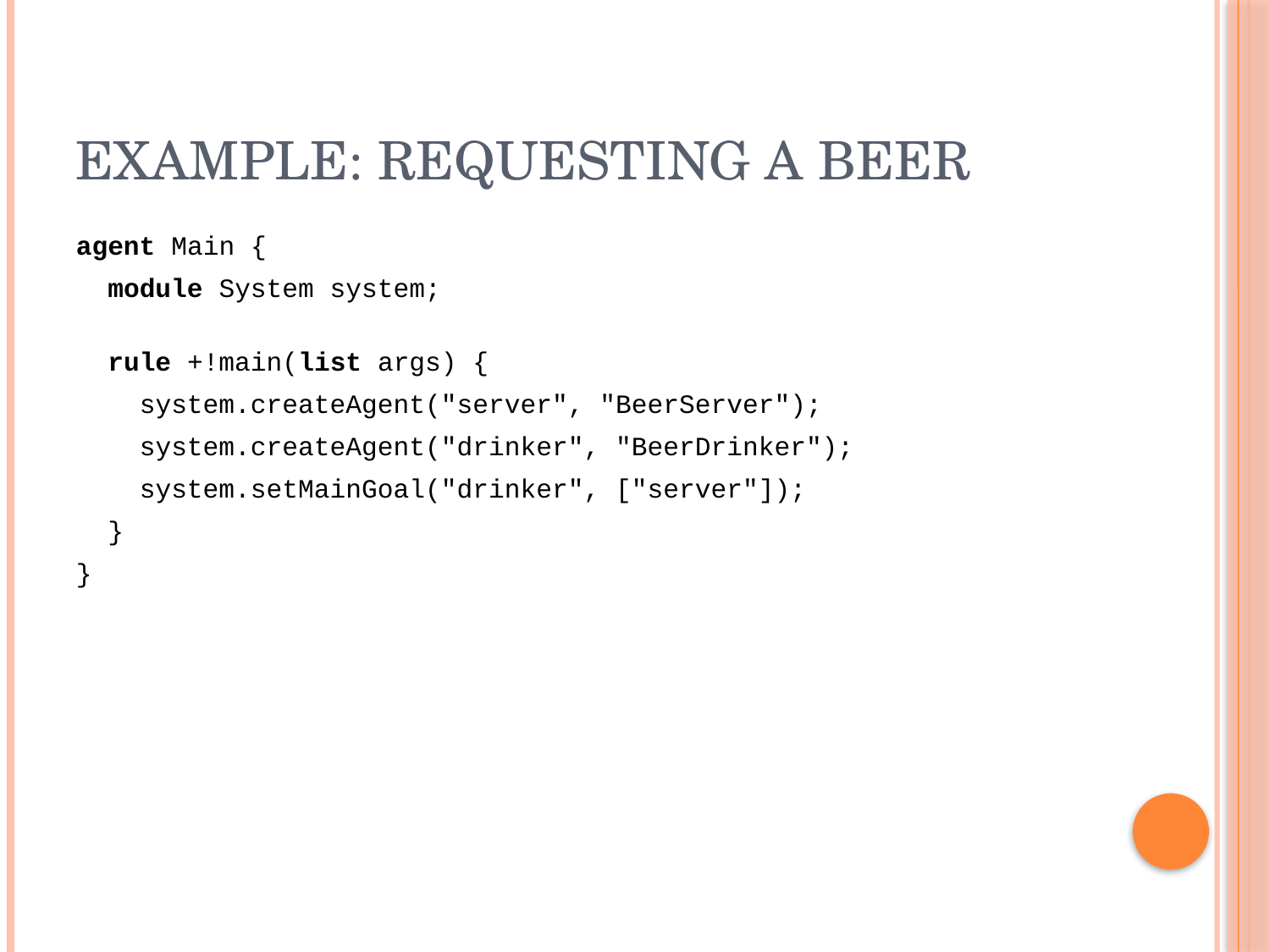

# Example: Requesting a Beer
agent Main {
  module System system;
  rule +!main(list args) {
    system.createAgent("server", "BeerServer");
    system.createAgent("drinker", "BeerDrinker");
    system.setMainGoal("drinker", ["server"]);
  }
}